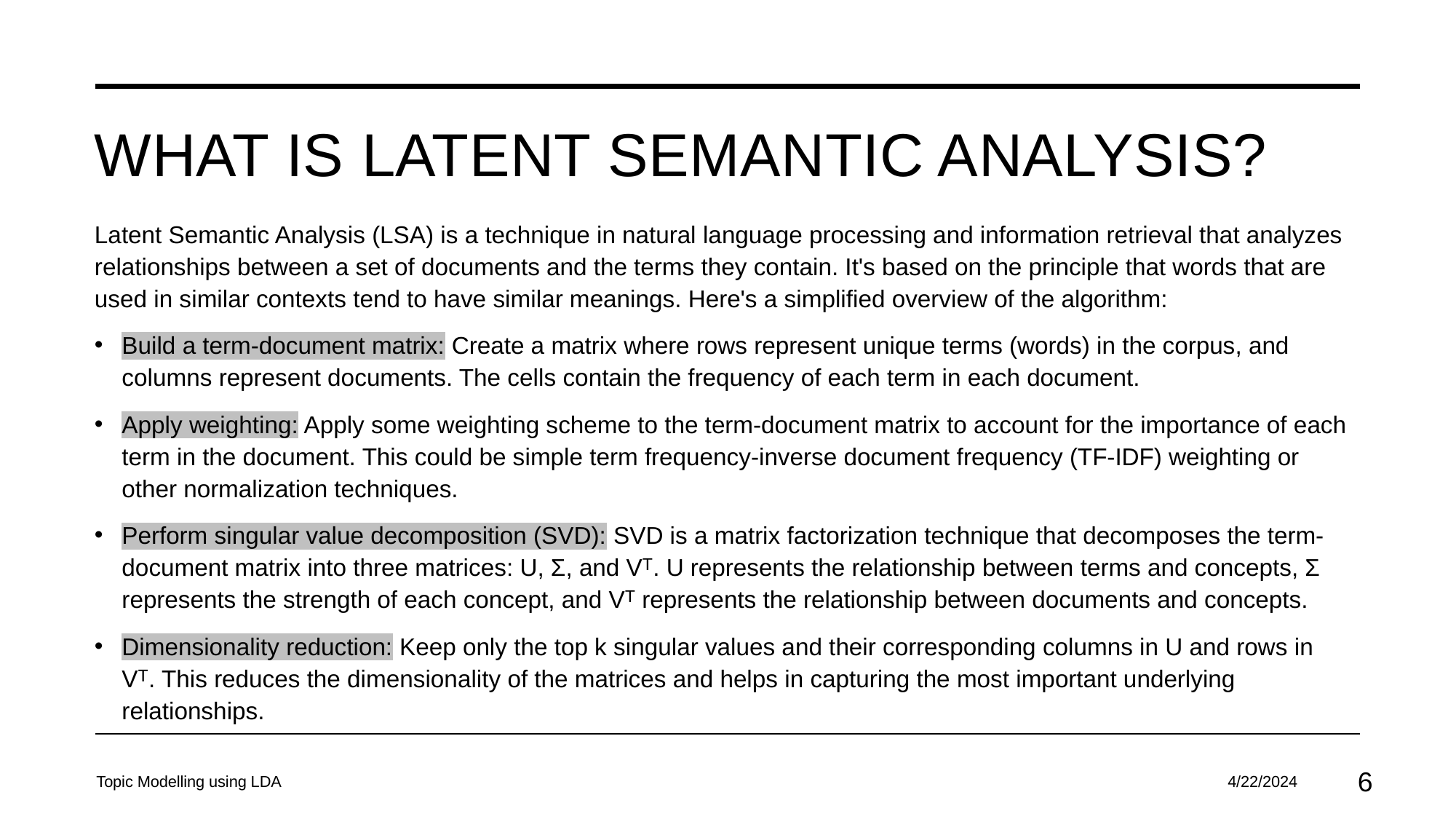

# What is LATENT SEMANTIC ANALYSIS?
Latent Semantic Analysis (LSA) is a technique in natural language processing and information retrieval that analyzes relationships between a set of documents and the terms they contain. It's based on the principle that words that are used in similar contexts tend to have similar meanings. Here's a simplified overview of the algorithm:
Build a term-document matrix: Create a matrix where rows represent unique terms (words) in the corpus, and columns represent documents. The cells contain the frequency of each term in each document.
Apply weighting: Apply some weighting scheme to the term-document matrix to account for the importance of each term in the document. This could be simple term frequency-inverse document frequency (TF-IDF) weighting or other normalization techniques.
Perform singular value decomposition (SVD): SVD is a matrix factorization technique that decomposes the term-document matrix into three matrices: U, Σ, and Vᵀ. U represents the relationship between terms and concepts, Σ represents the strength of each concept, and Vᵀ represents the relationship between documents and concepts.
Dimensionality reduction: Keep only the top k singular values and their corresponding columns in U and rows in Vᵀ. This reduces the dimensionality of the matrices and helps in capturing the most important underlying relationships.
Topic Modelling using LDA
4/22/2024
6